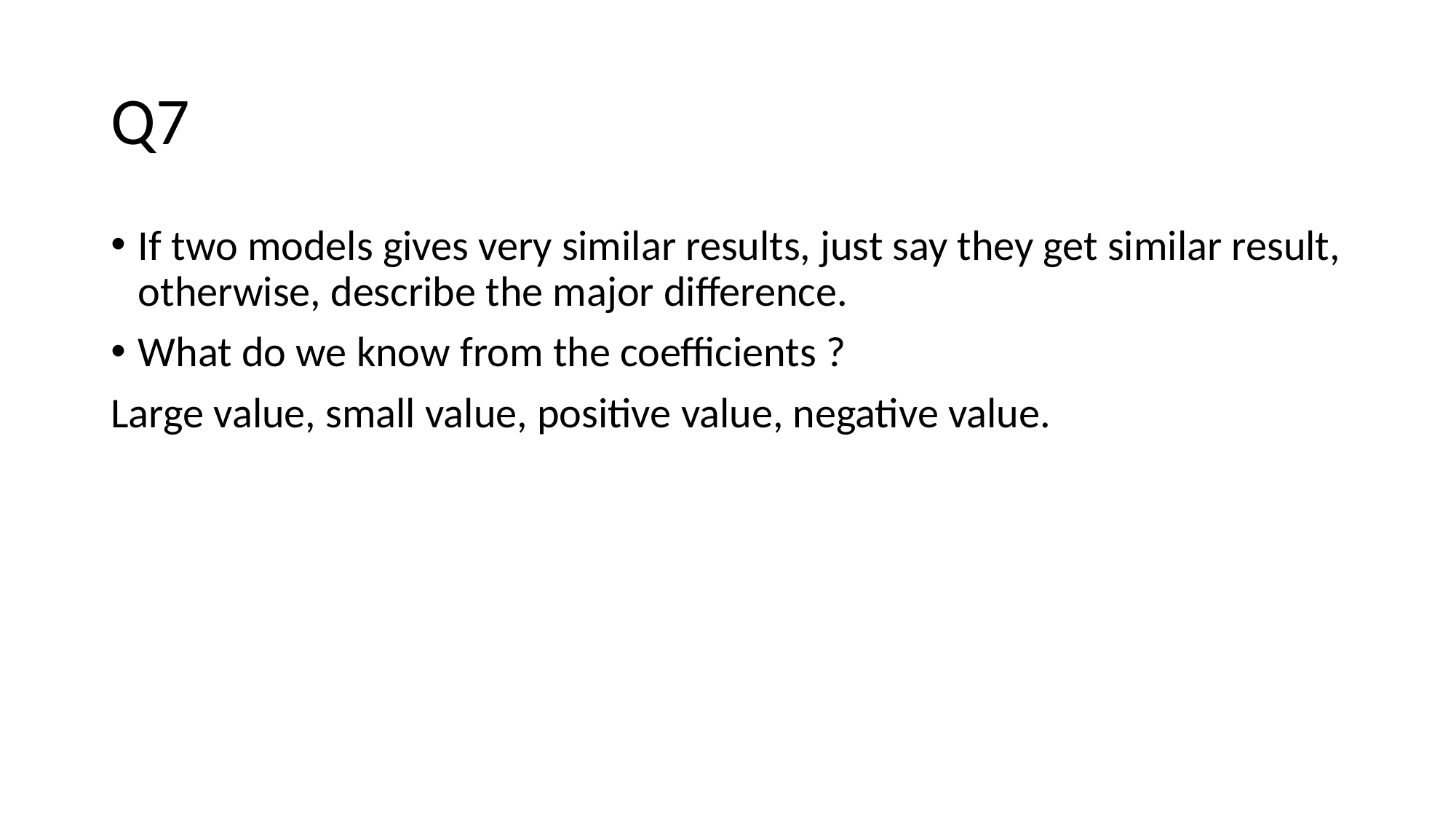

# Q7
If two models gives very similar results, just say they get similar result, otherwise, describe the major difference.
What do we know from the coefficients ?
Large value, small value, positive value, negative value.